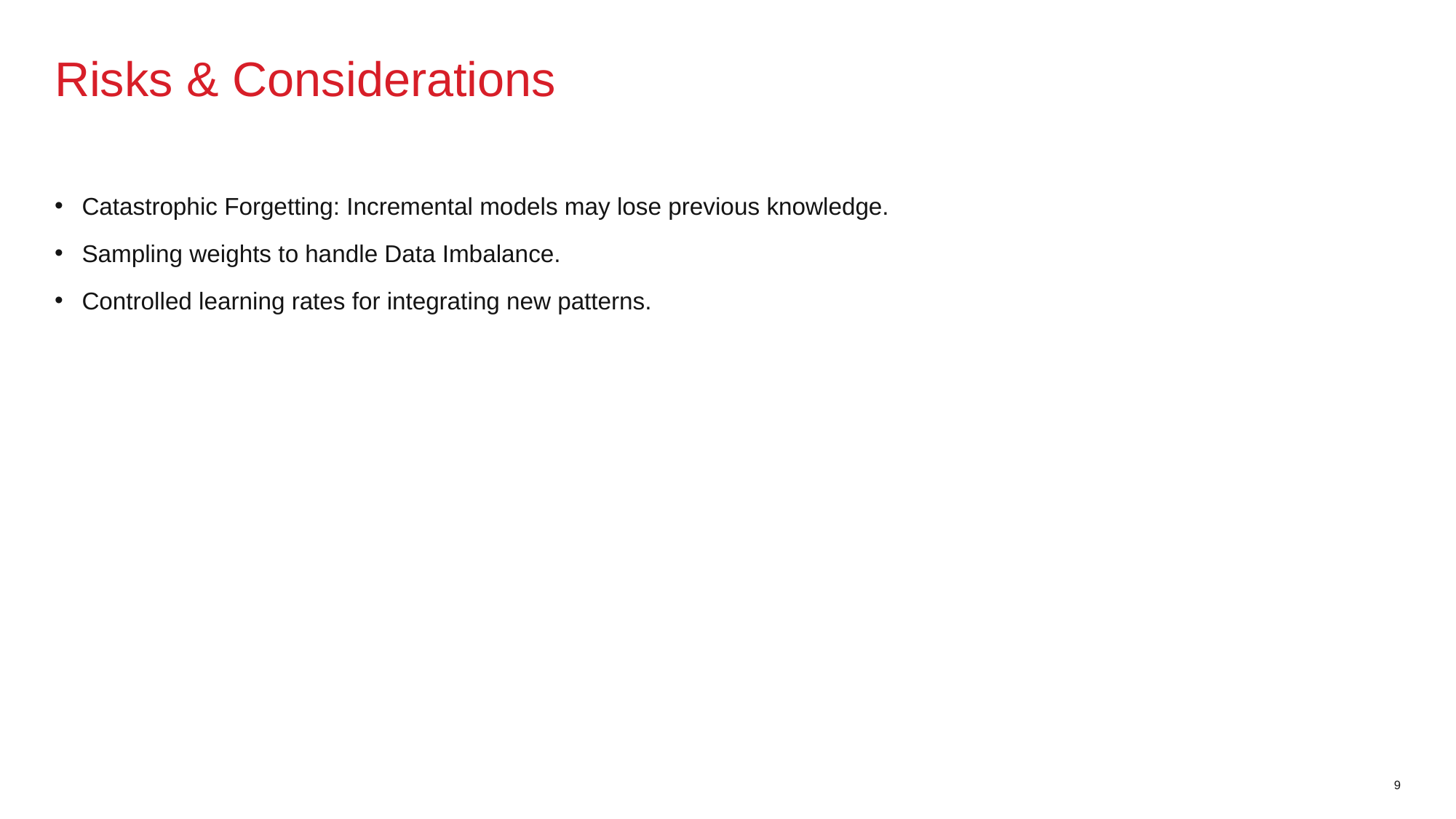

# Risks & Considerations
Catastrophic Forgetting: Incremental models may lose previous knowledge.
Sampling weights to handle Data Imbalance.
Controlled learning rates for integrating new patterns.

9